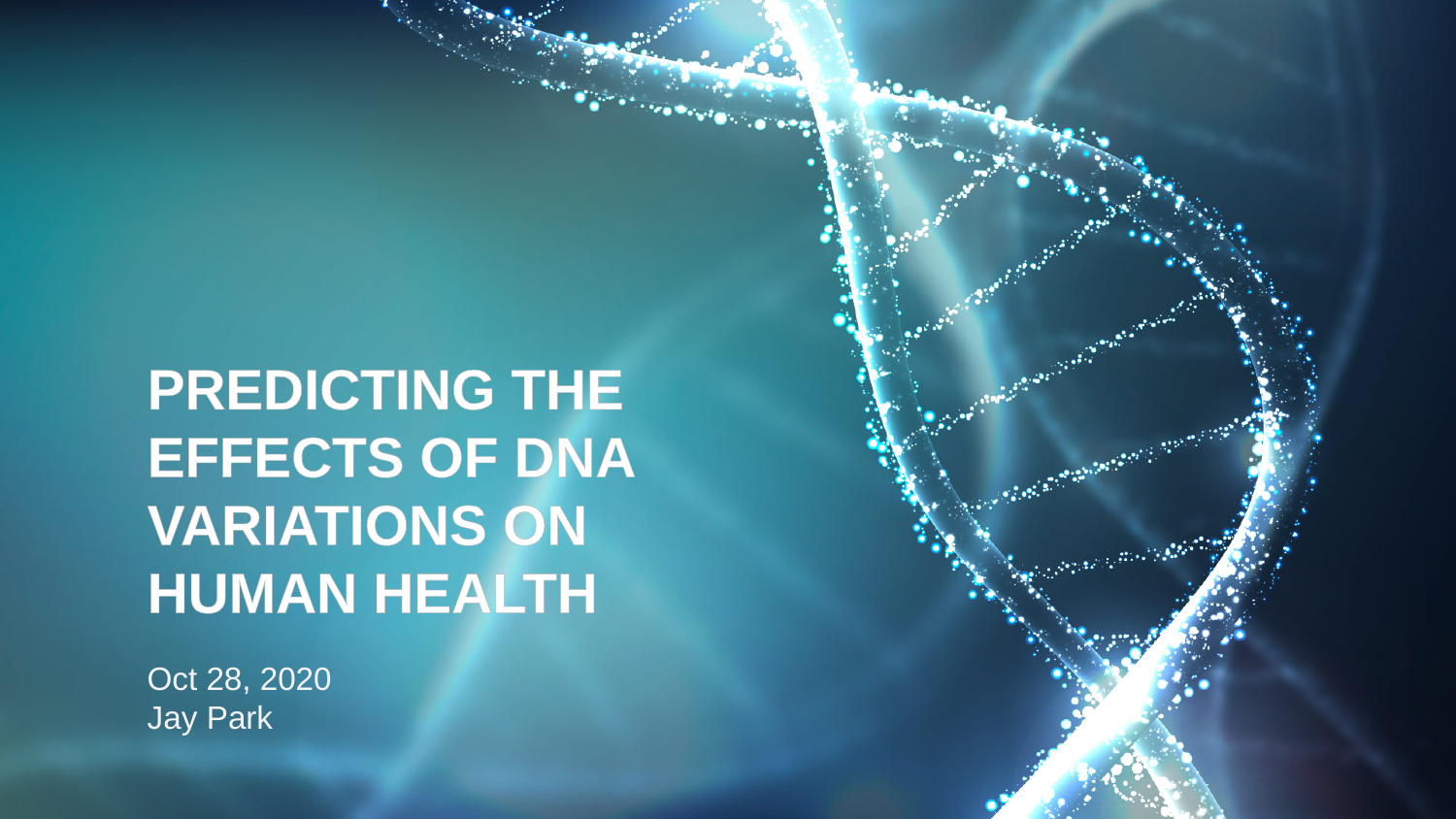

# PREDICTING THE EFFECTS OF DNA VARIATIONS ON HUMAN HEALTH
Oct 28, 2020
Jay Park